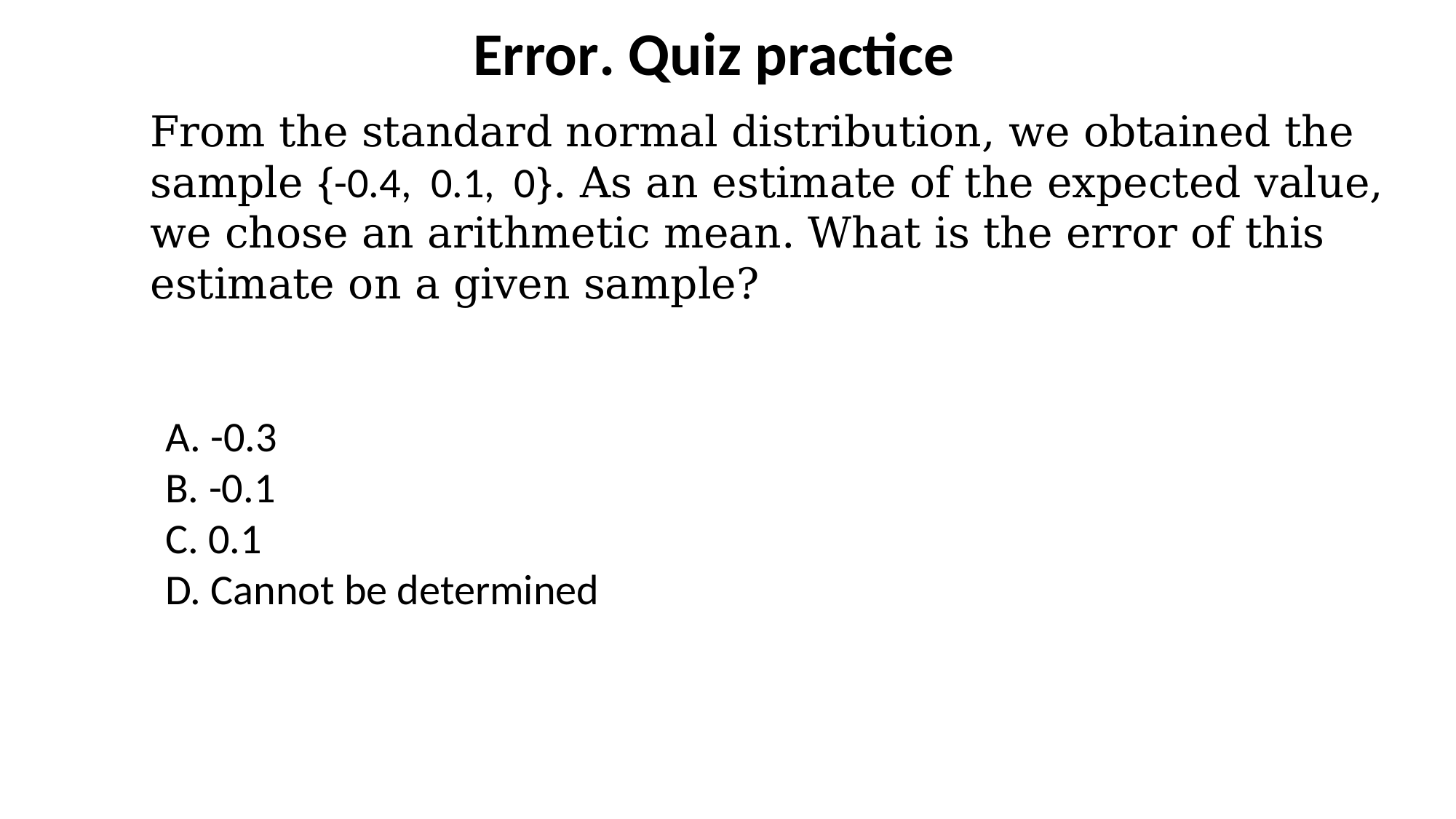

# Error. Quiz practice
From the standard normal distribution, we obtained the sample {-0.4,  0.1,  0}. As an estimate of the expected value, we chose an arithmetic mean. What is the error of this estimate on a given sample?

 -0.3
 -0.1
 0.1
 Cannot be determined